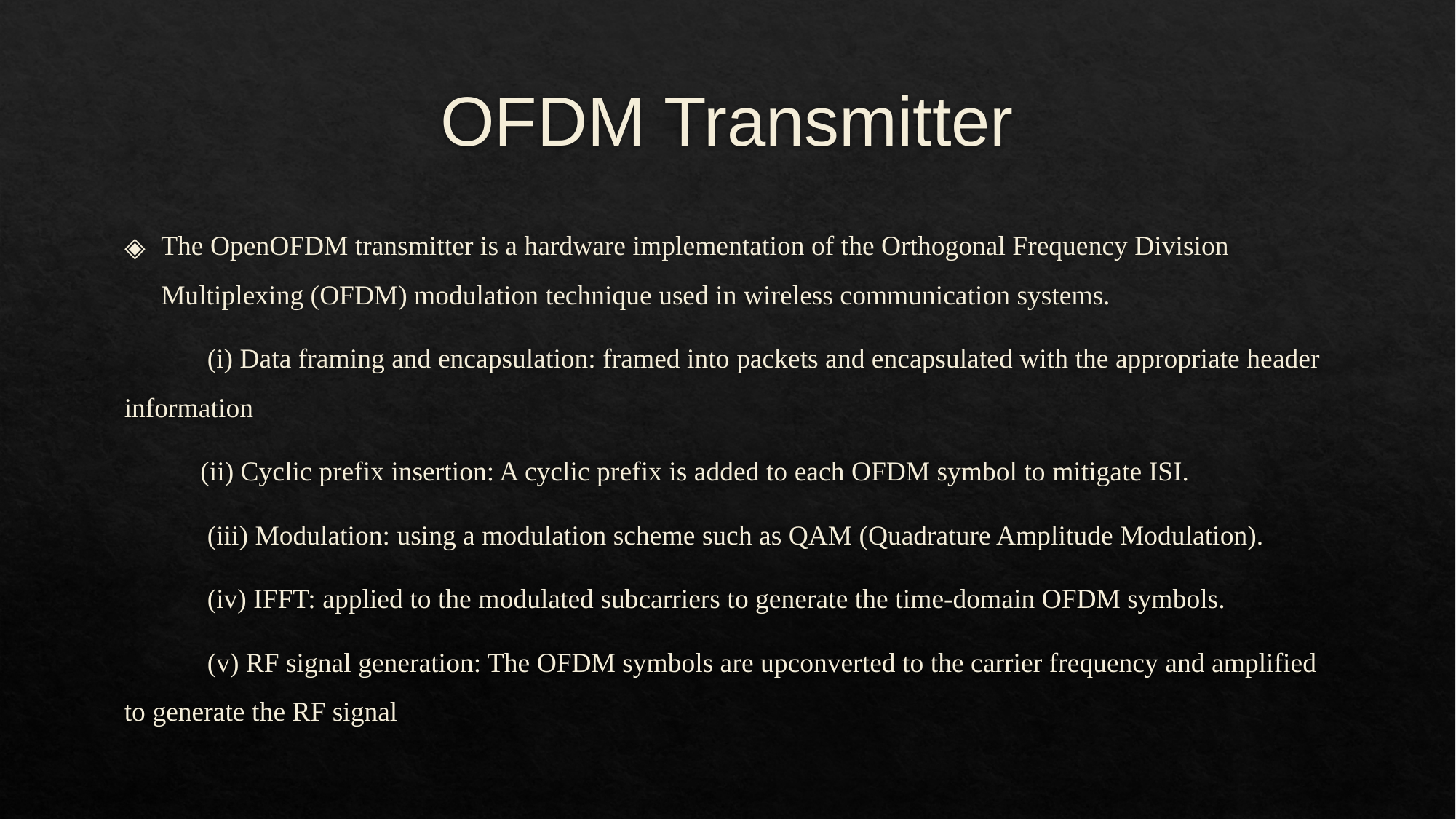

# OFDM Transmitter
The OpenOFDM transmitter is a hardware implementation of the Orthogonal Frequency Division Multiplexing (OFDM) modulation technique used in wireless communication systems.
            (i) Data framing and encapsulation: framed into packets and encapsulated with the appropriate header information
           (ii) Cyclic prefix insertion: A cyclic prefix is added to each OFDM symbol to mitigate ISI.
            (iii) Modulation: using a modulation scheme such as QAM (Quadrature Amplitude Modulation).
            (iv) IFFT: applied to the modulated subcarriers to generate the time-domain OFDM symbols.
            (v) RF signal generation: The OFDM symbols are upconverted to the carrier frequency and amplified to generate the RF signal